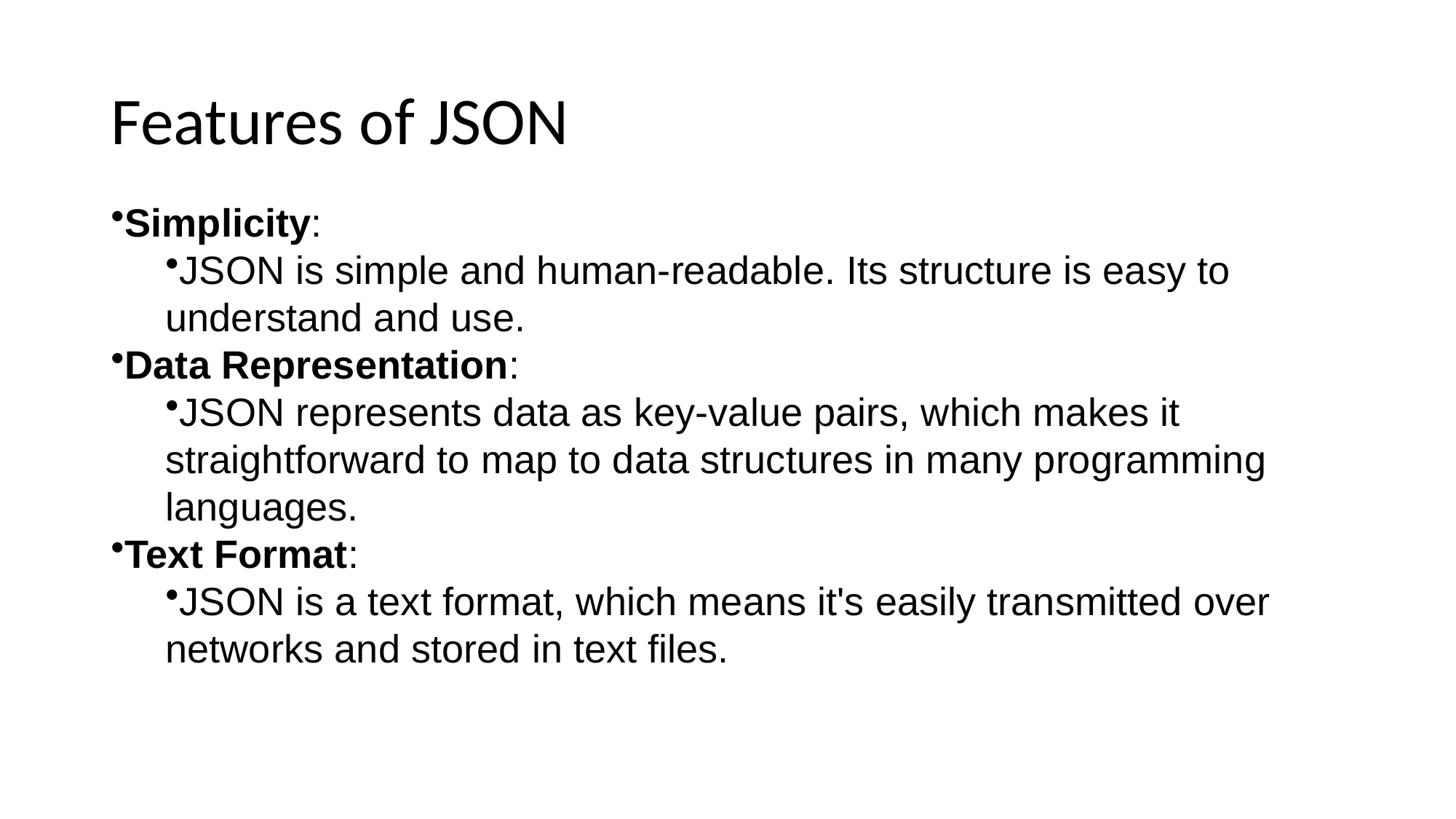

# Features of JSON
Simplicity:
JSON is simple and human-readable. Its structure is easy to understand and use.
Data Representation:
JSON represents data as key-value pairs, which makes it straightforward to map to data structures in many programming languages.
Text Format:
JSON is a text format, which means it's easily transmitted over networks and stored in text files.